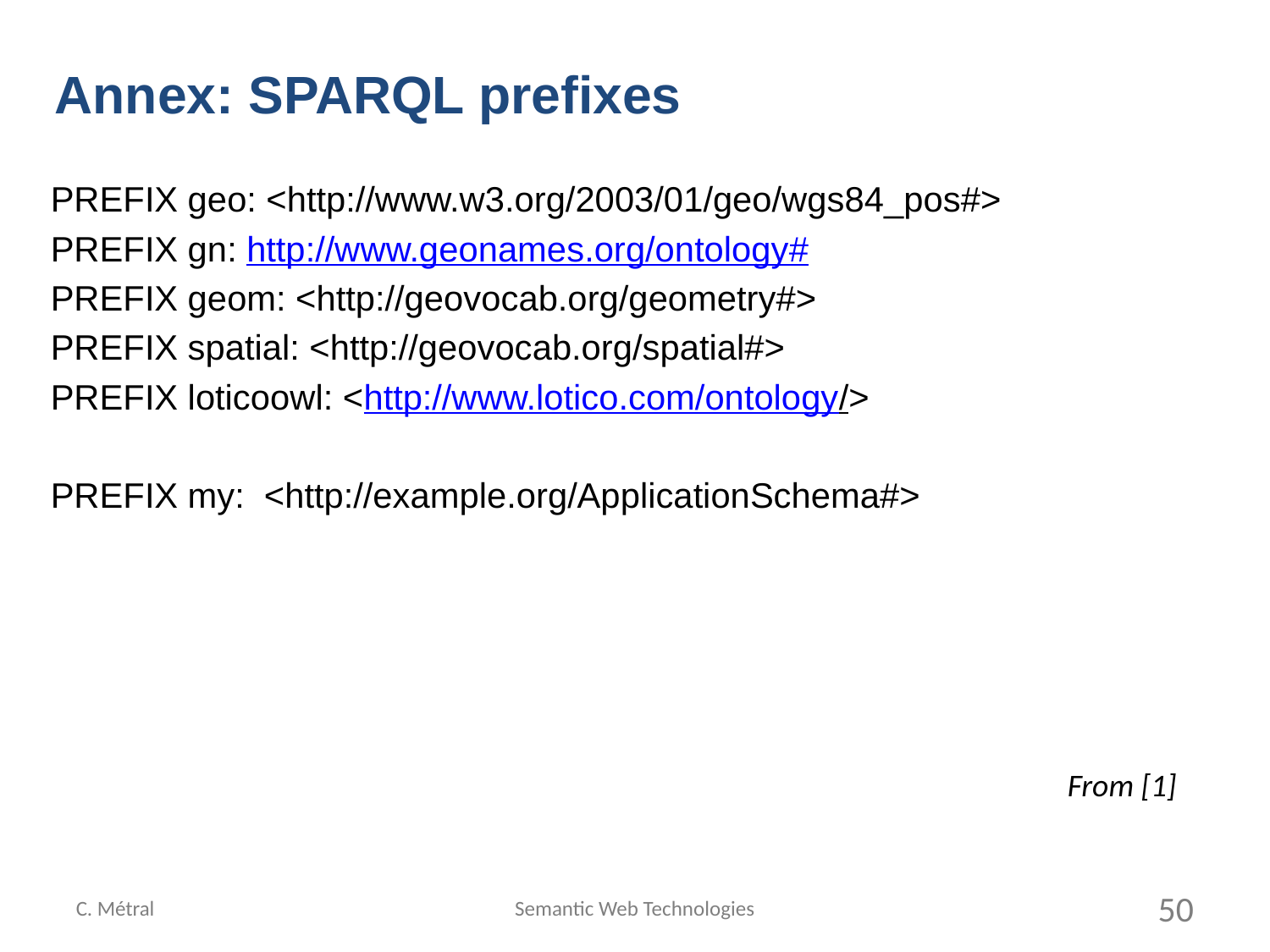

Annex: SPARQL prefixes
PREFIX geo: <http://www.w3.org/2003/01/geo/wgs84_pos#>
PREFIX gn: http://www.geonames.org/ontology#
PREFIX geom: <http://geovocab.org/geometry#>
PREFIX spatial: <http://geovocab.org/spatial#>
PREFIX loticoowl: <http://www.lotico.com/ontology/>

PREFIX my:  <http://example.org/ApplicationSchema#>

From [1]
C. Métral
Semantic Web Technologies
50